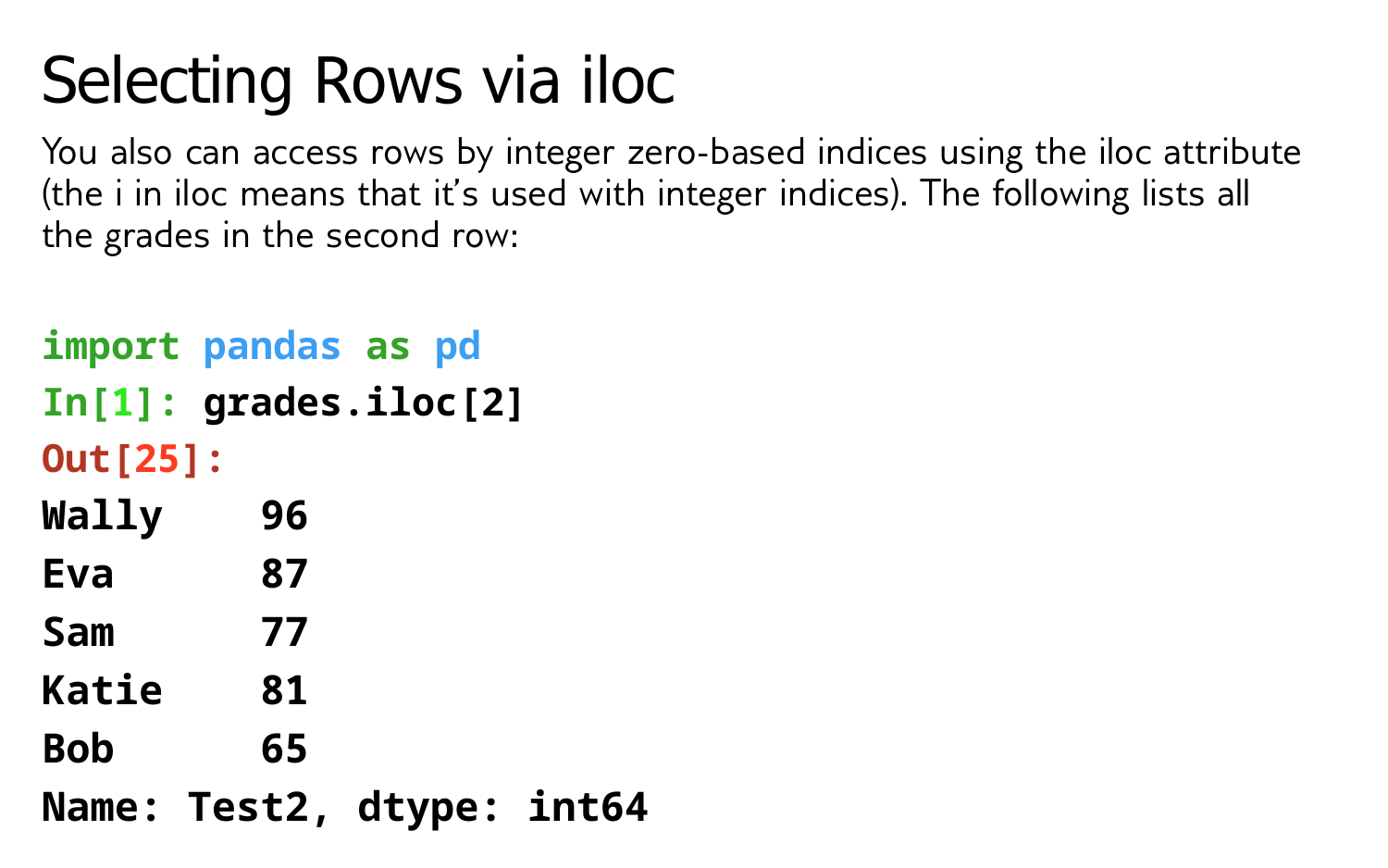

# Selecting Rows via iloc
You also can access rows by integer zero-based indices using the iloc attribute (the i in iloc means that it’s used with integer indices). The following lists all the grades in the second row:

import pandas as pd
In[1]: grades.iloc[2]
Out[25]:
Wally    96
Eva      87
Sam      77
Katie    81
Bob      65
Name: Test2, dtype: int64